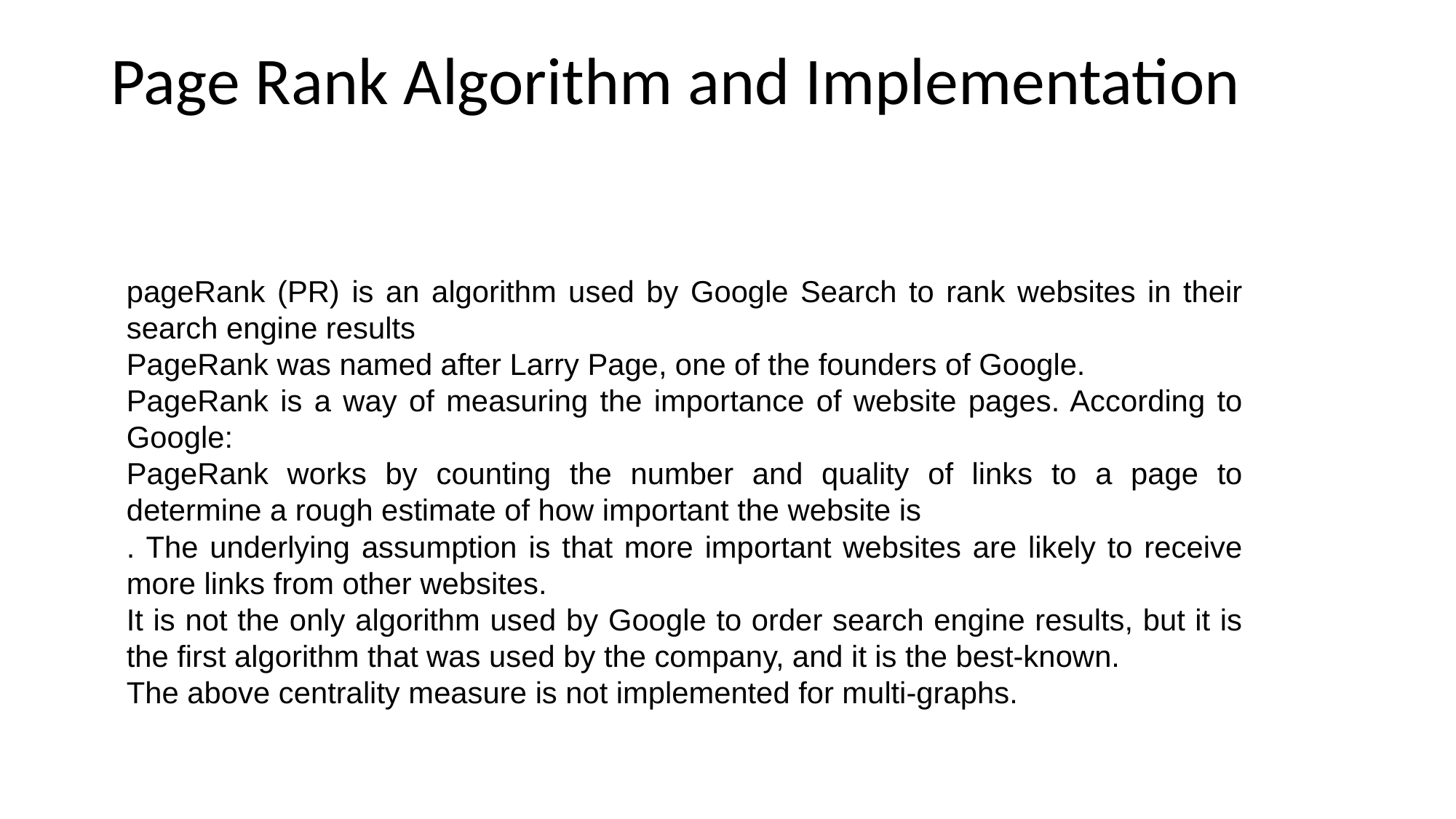

# Page Rank Algorithm and Implementation
pageRank (PR) is an algorithm used by Google Search to rank websites in their search engine results
PageRank was named after Larry Page, one of the founders of Google.
PageRank is a way of measuring the importance of website pages. According to Google:
PageRank works by counting the number and quality of links to a page to determine a rough estimate of how important the website is
. The underlying assumption is that more important websites are likely to receive more links from other websites.
It is not the only algorithm used by Google to order search engine results, but it is the first algorithm that was used by the company, and it is the best-known.
The above centrality measure is not implemented for multi-graphs.